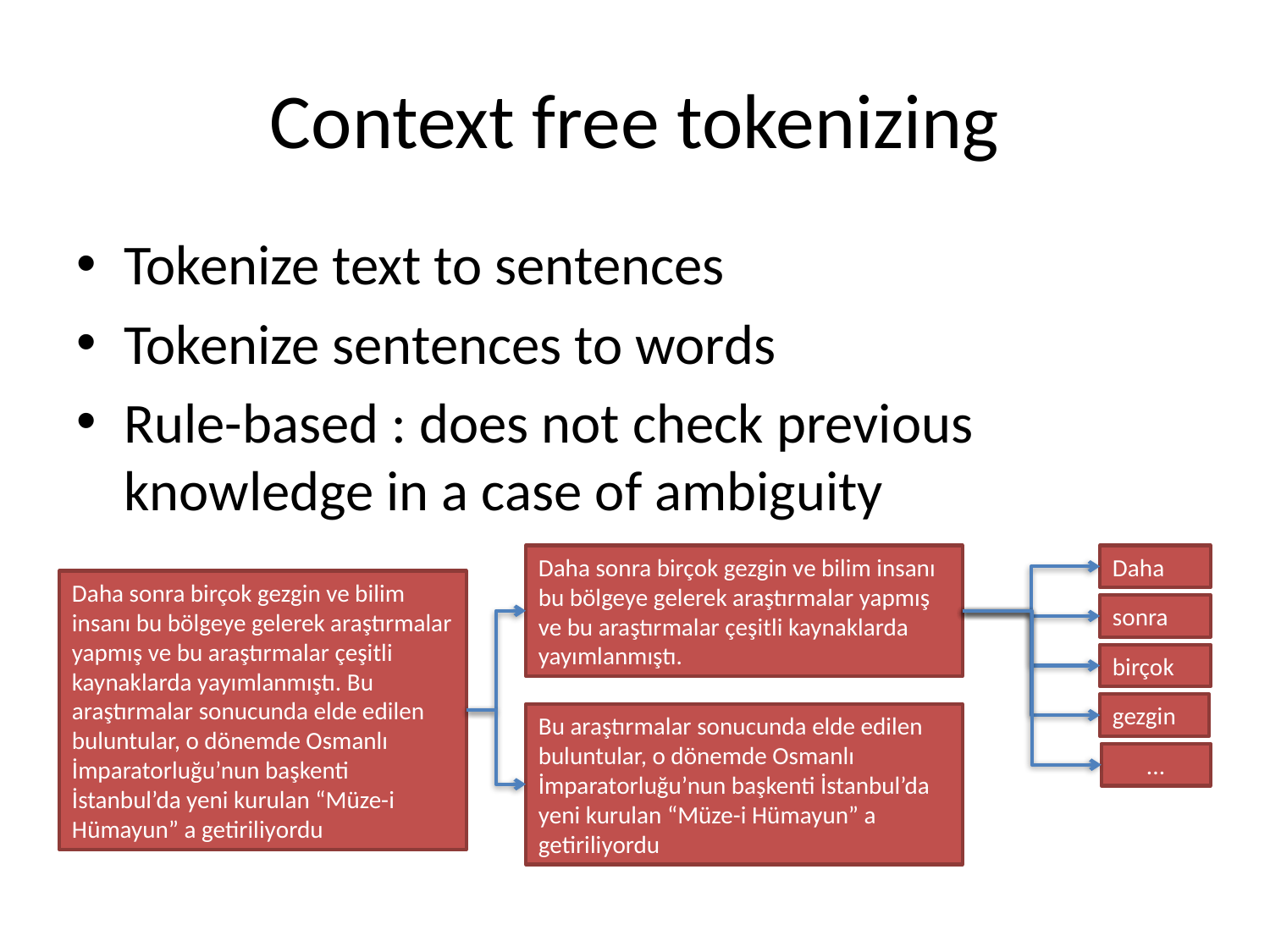

# Context free tokenizing
Tokenize text to sentences
Tokenize sentences to words
Rule-based : does not check previous knowledge in a case of ambiguity

Daha sonra birçok gezgin ve bilim insanı bu bölgeye gelerek araştırmalar yapmış ve bu araştırmalar çeşitli kaynaklarda yayımlanmıştı.
Daha
Daha sonra birçok gezgin ve bilim insanı bu bölgeye gelerek araştırmalar yapmış ve bu araştırmalar çeşitli kaynaklarda yayımlanmıştı. Bu araştırmalar sonucunda elde edilen buluntular, o dönemde Osmanlı İmparatorluğu’nun başkenti İstanbul’da yeni kurulan “Müze-i Hümayun” a getiriliyordu
sonra
birçok
gezgin
Bu araştırmalar sonucunda elde edilen buluntular, o dönemde Osmanlı İmparatorluğu’nun başkenti İstanbul’da yeni kurulan “Müze-i Hümayun” a getiriliyordu
...